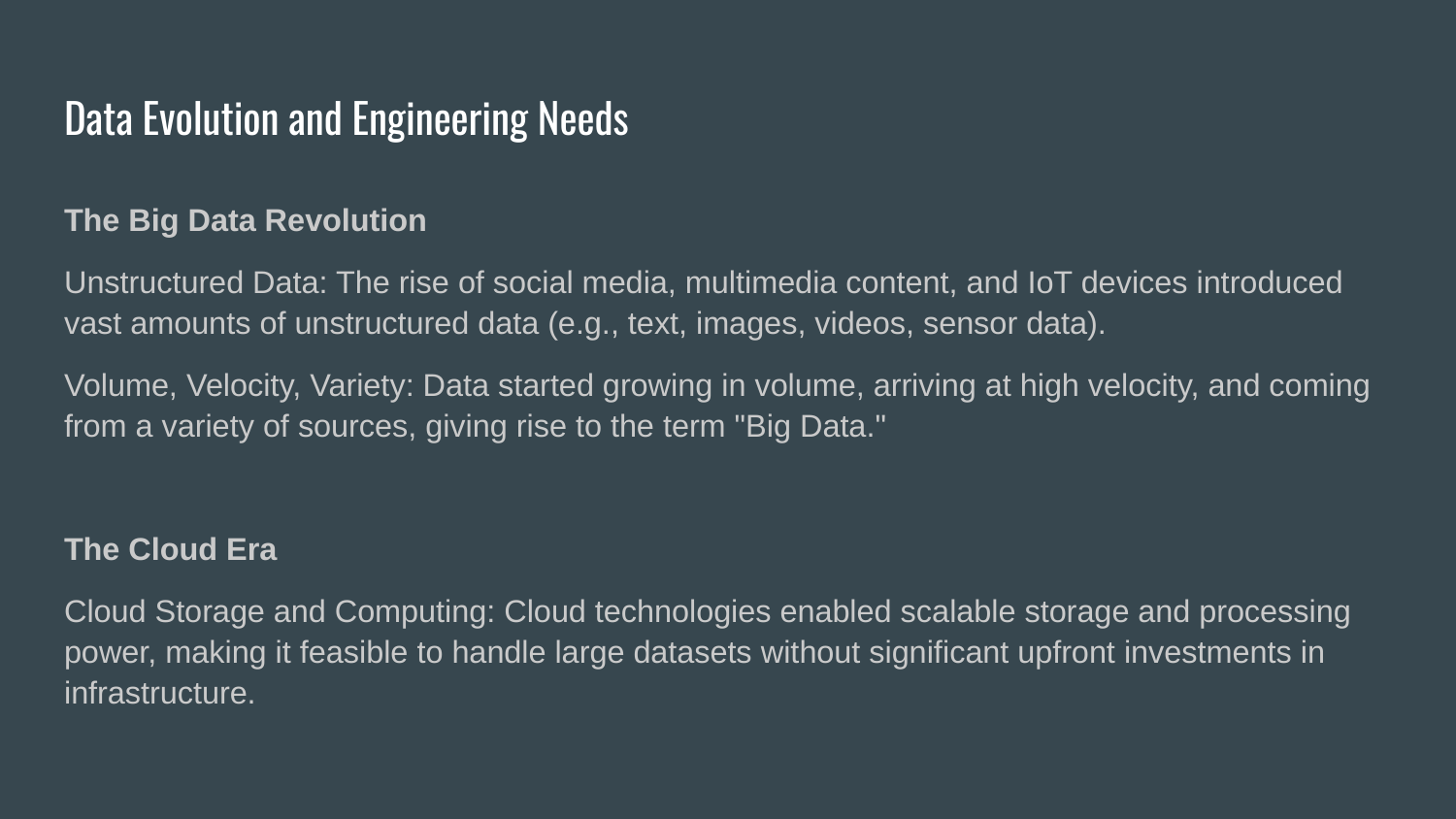

# Data Evolution and Engineering Needs
The Big Data Revolution
Unstructured Data: The rise of social media, multimedia content, and IoT devices introduced vast amounts of unstructured data (e.g., text, images, videos, sensor data).
Volume, Velocity, Variety: Data started growing in volume, arriving at high velocity, and coming from a variety of sources, giving rise to the term "Big Data."

The Cloud Era
Cloud Storage and Computing: Cloud technologies enabled scalable storage and processing power, making it feasible to handle large datasets without significant upfront investments in infrastructure.